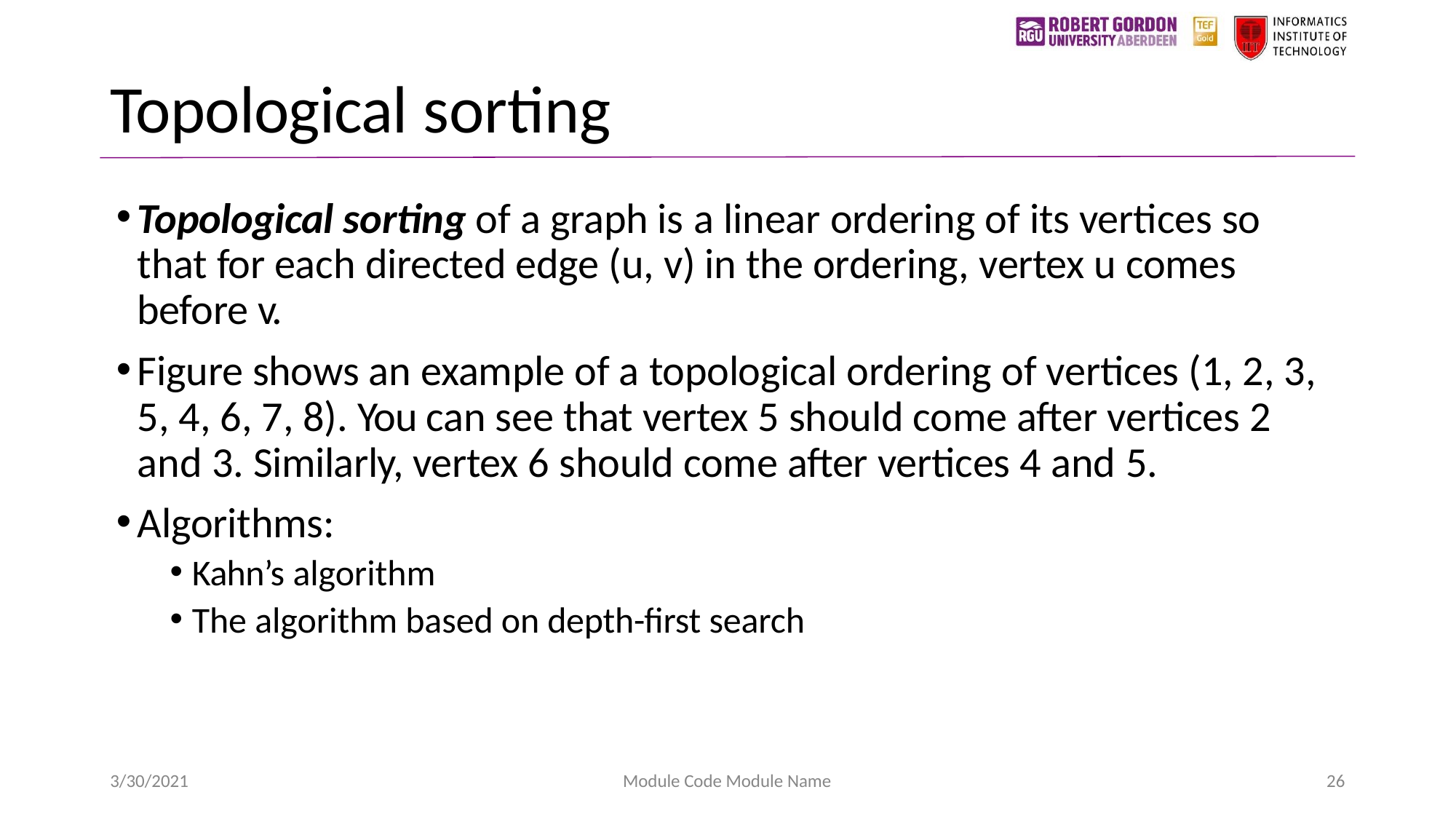

# Topological sorting

Topological sorting of a graph is a linear ordering of its vertices so  that for each directed edge (u, v) in the ordering, vertex u comes  before v.
Figure shows an example of a topological ordering of vertices (1, 2, 3,  5, 4, 6, 7, 8). You can see that vertex 5 should come after vertices 2  and 3. Similarly, vertex 6 should come after vertices 4 and 5.
Algorithms:
Kahn’s algorithm
The algorithm based on depth-first search
3/30/2021
Module Code Module Name
26